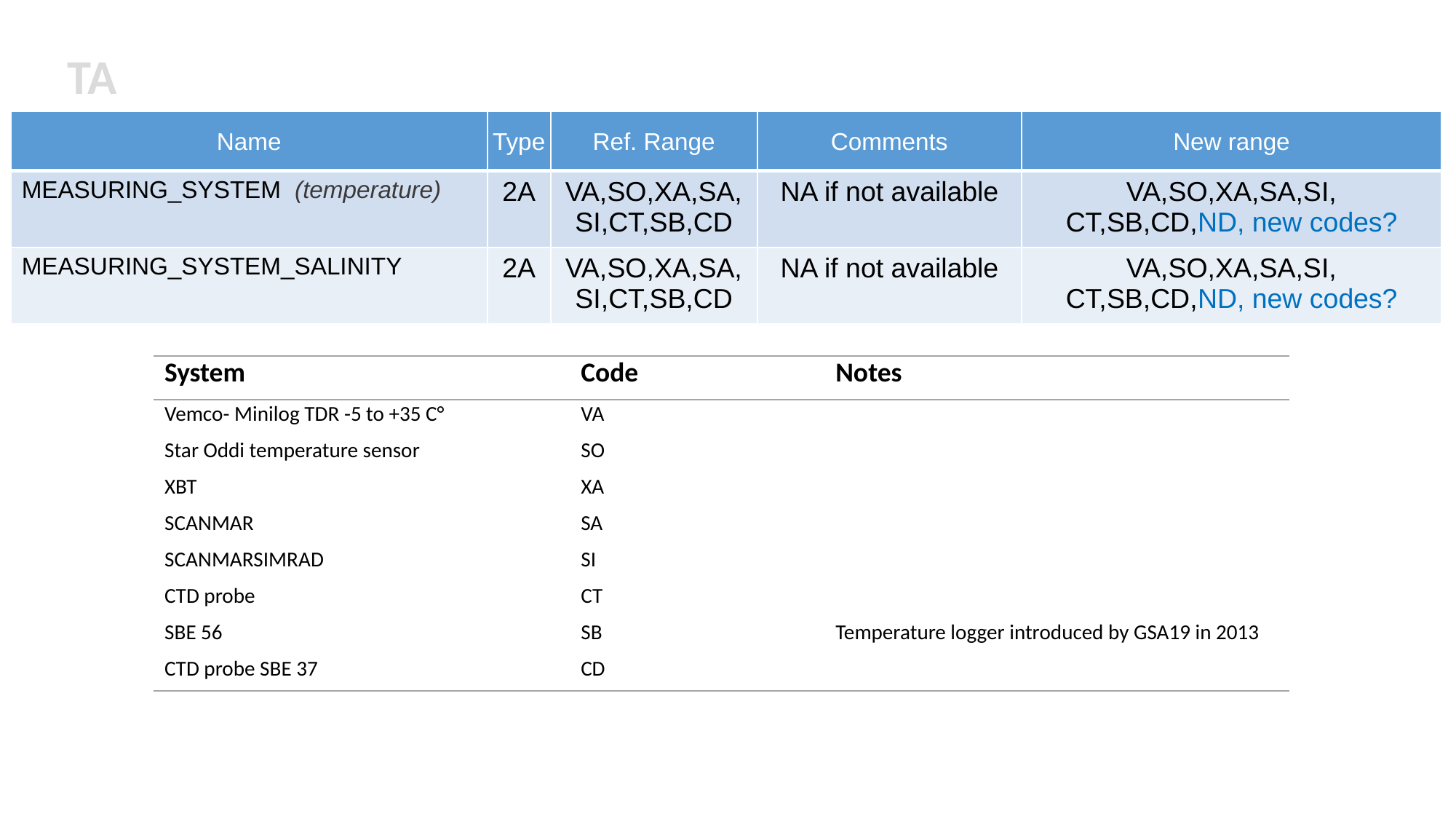

TA
| Name | Type | Ref. Range | Comments | New range |
| --- | --- | --- | --- | --- |
| MEASURING\_SYSTEM (temperature) | 2A | VA,SO,XA,SA,SI,CT,SB,CD | NA if not available | VA,SO,XA,SA,SI, CT,SB,CD,ND, new codes? |
| MEASURING\_SYSTEM\_SALINITY | 2A | VA,SO,XA,SA,SI,CT,SB,CD | NA if not available | VA,SO,XA,SA,SI, CT,SB,CD,ND, new codes? |
| System | Code | Notes |
| --- | --- | --- |
| Vemco- Minilog TDR -5 to +35 C° | VA |  |
| Star Oddi temperature sensor | SO |  |
| XBT | XA |  |
| SCANMAR | SA |  |
| SCANMARSIMRAD | SI |  |
| CTD probe | CT |  |
| SBE 56 | SB | Temperature logger introduced by GSA19 in 2013 |
| CTD probe SBE 37 | CD |  |